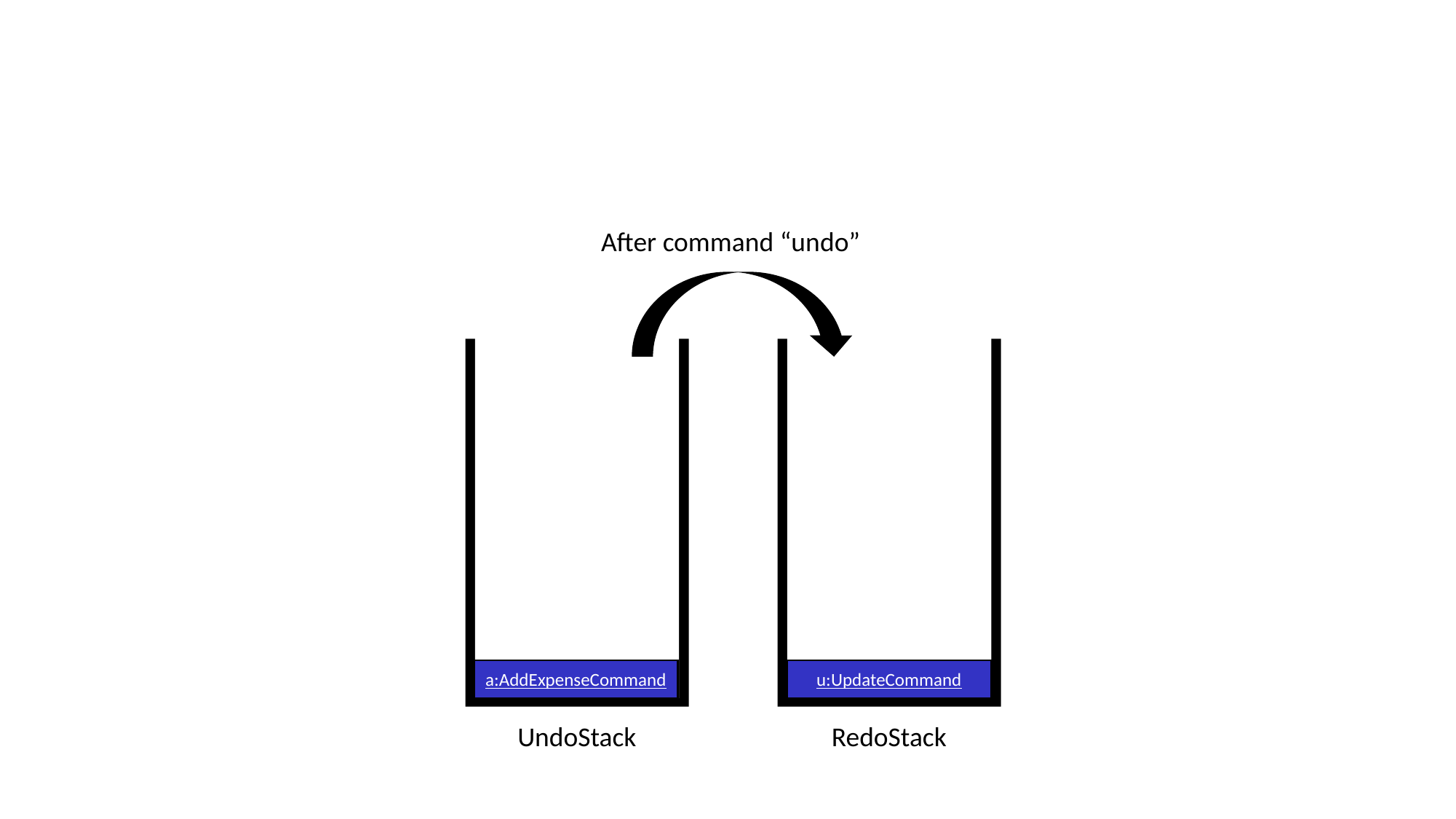

After command “undo”

a:AddExpenseCommand
u:UpdateCommand
UndoStack
RedoStack